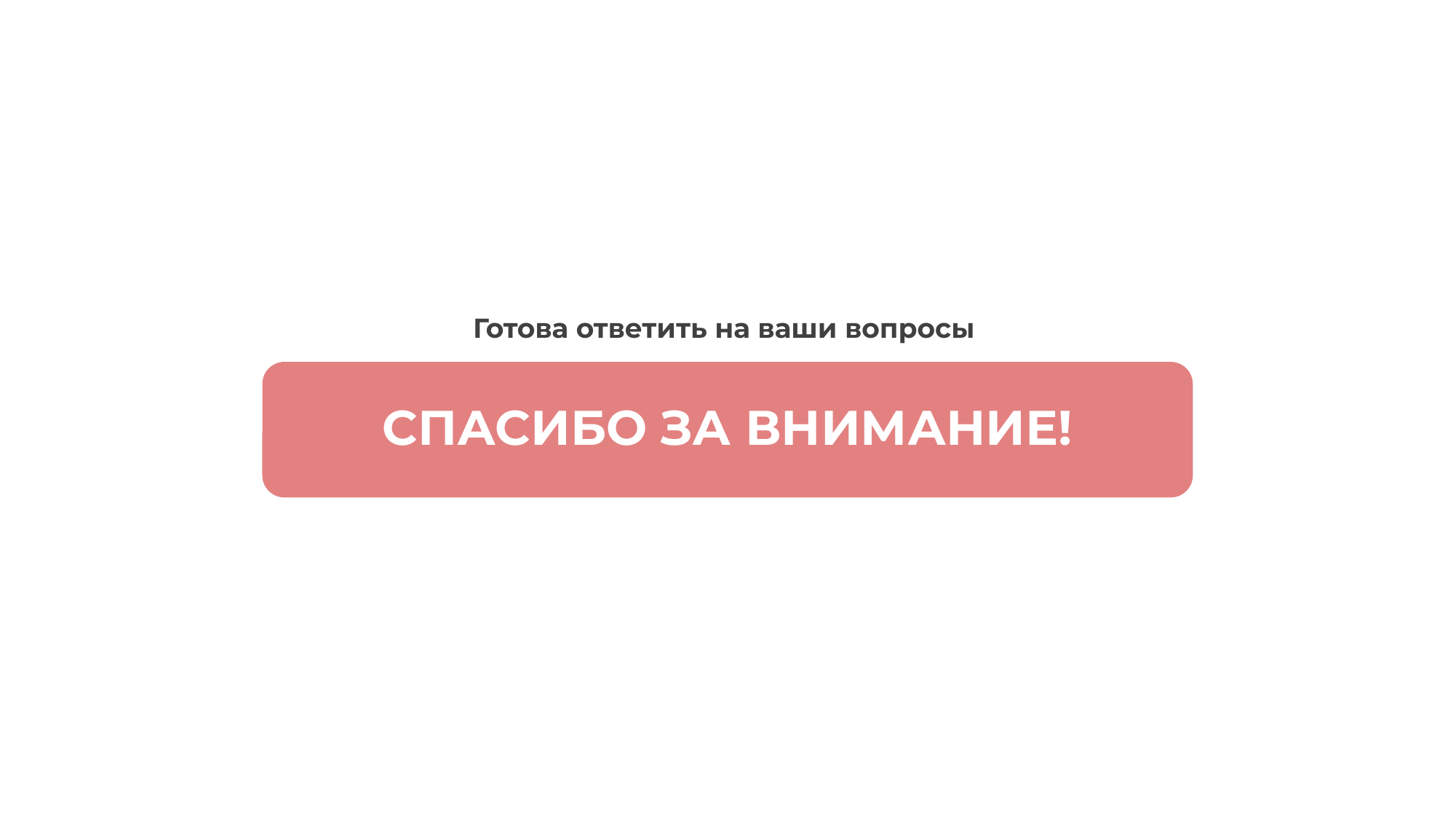

Готова ответить на ваши вопросы

СПАСИБО ЗА ВНИМАНИЕ!